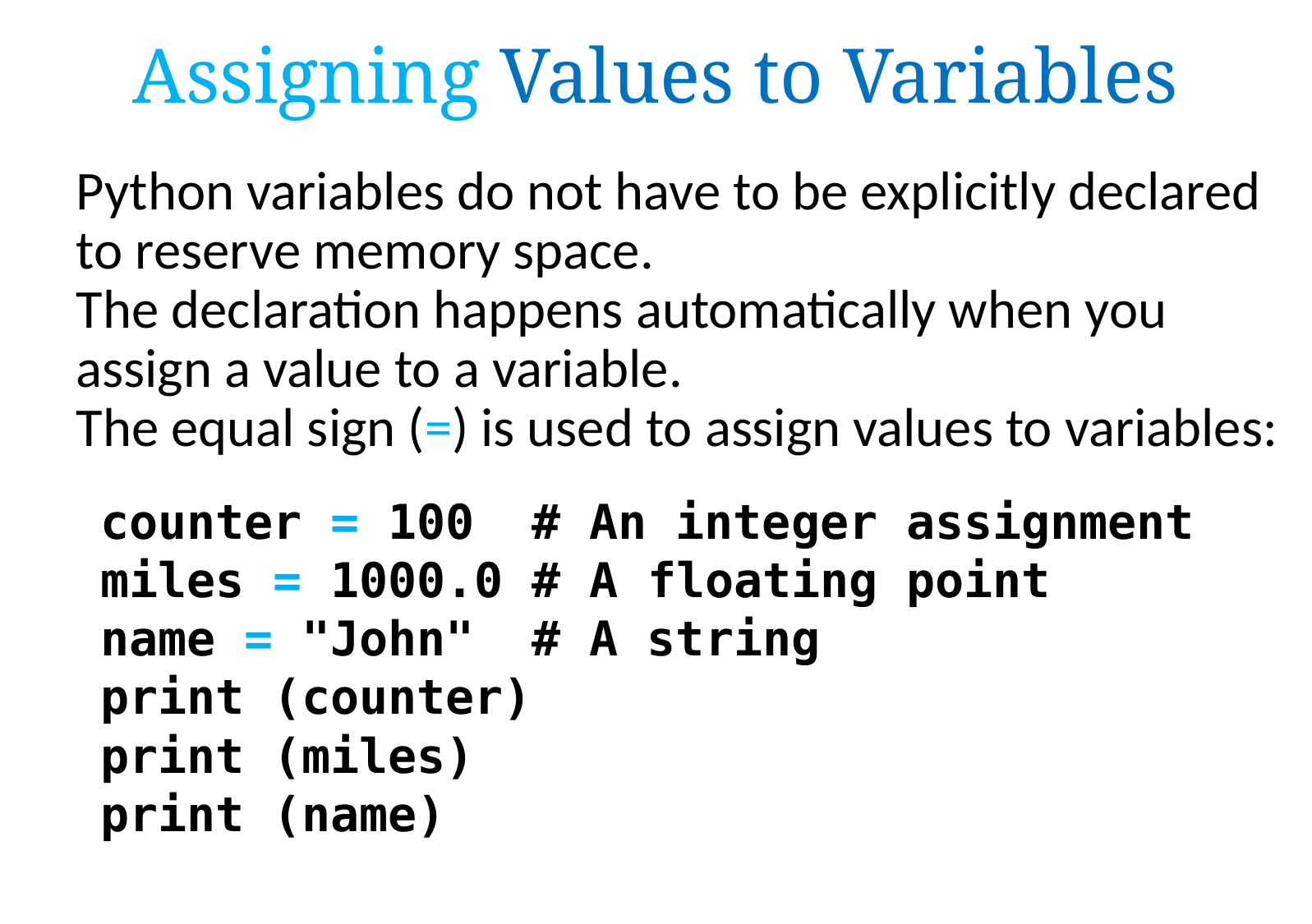

# Assigning Values to Variables
Python variables do not have to be explicitly declared to reserve memory space.
The declaration happens automatically when you assign a value to a variable.
The equal sign (=) is used to assign values to variables:

counter = 100  # An integer assignment
miles = 1000.0 # A floating point
name = "John"  # A string
print (counter)
print (miles)
print (name)